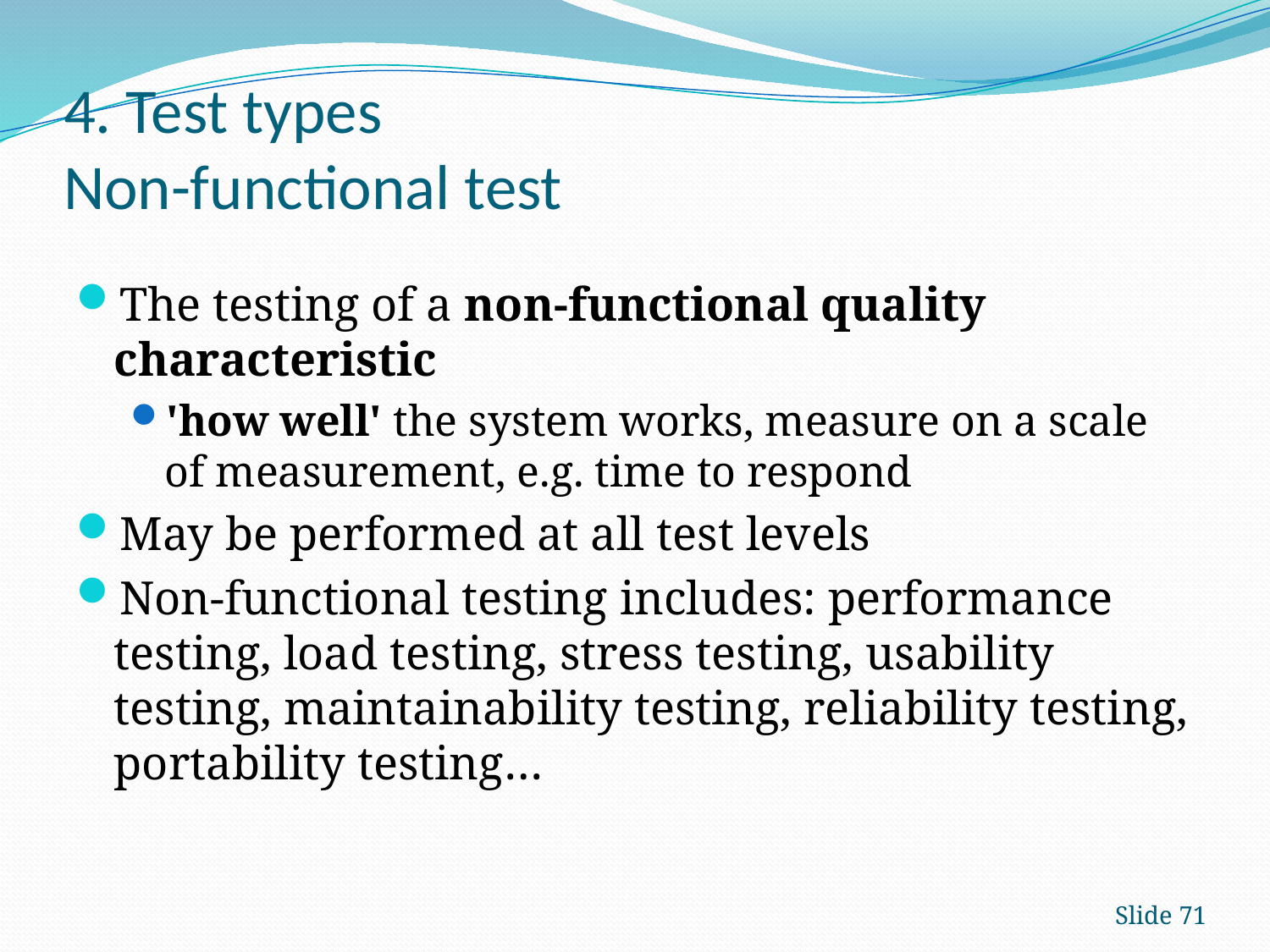

# 4. Test types Non-functional test
The testing of a non-functional quality characteristic
'how well' the system works, measure on a scale of measurement, e.g. time to respond
May be performed at all test levels
Non-functional testing includes: performance testing, load testing, stress testing, usability testing, maintainability testing, reliability testing, portability testing…
Slide 71